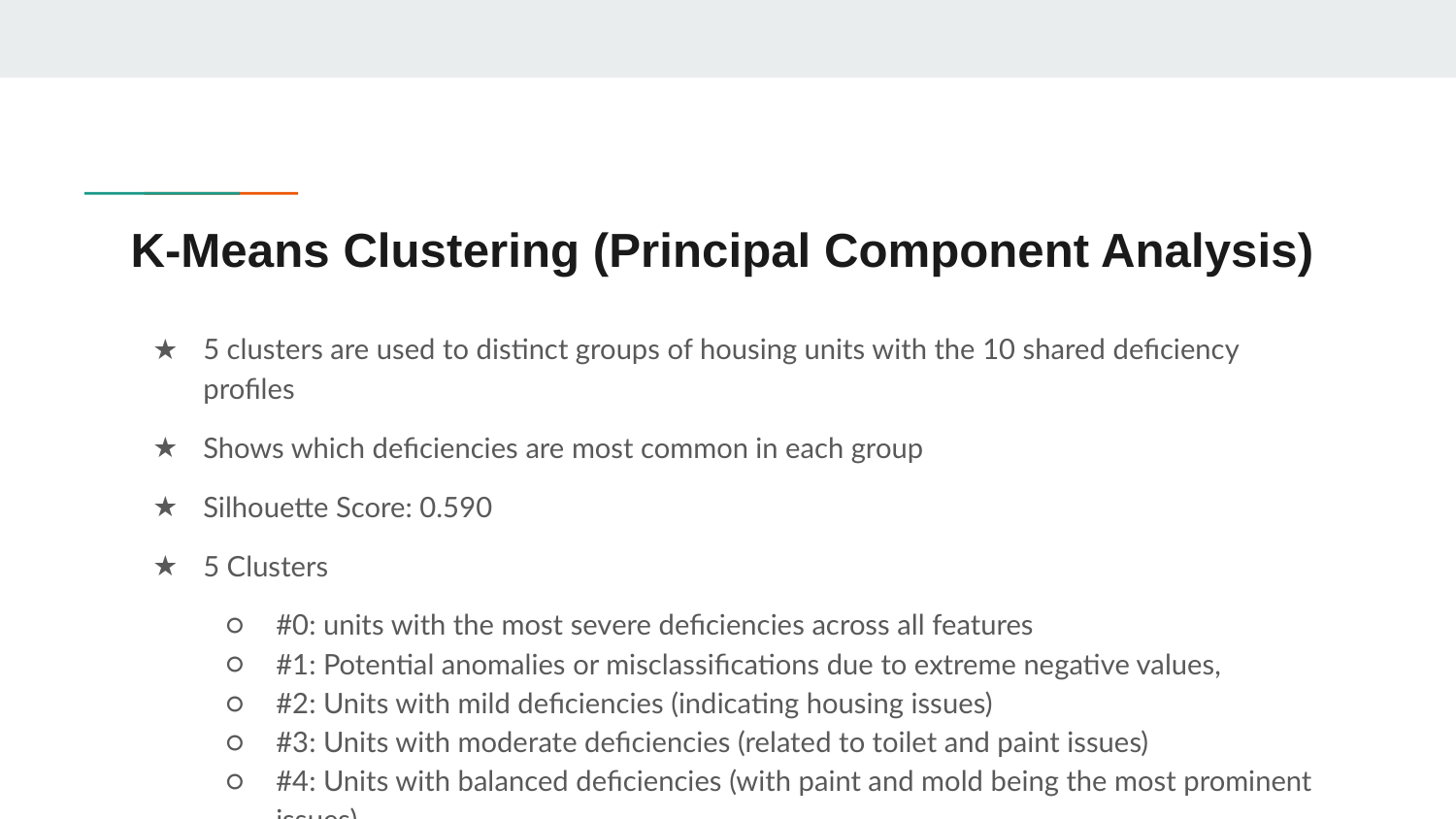

# K-Means Clustering (Principal Component Analysis)

5 clusters are used to distinct groups of housing units with the 10 shared deficiency profiles
Shows which deficiencies are most common in each group
Silhouette Score: 0.590
5 Clusters
#0: units with the most severe deficiencies across all features
#1: Potential anomalies or misclassifications due to extreme negative values,
#2: Units with mild deficiencies (indicating housing issues)
#3: Units with moderate deficiencies (related to toilet and paint issues)
#4: Units with balanced deficiencies (with paint and mold being the most prominent issues)